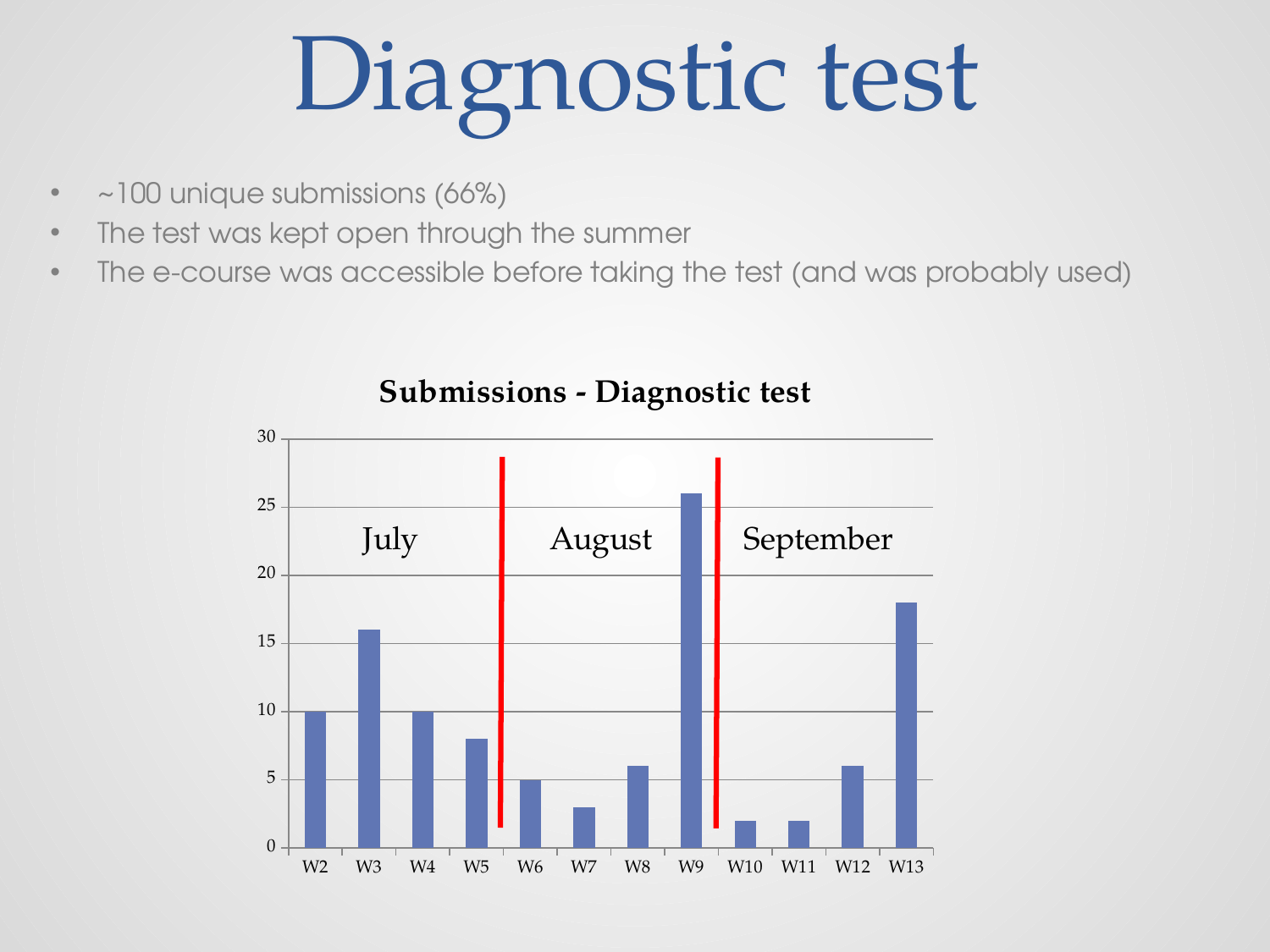

# Diagnostic test
~100 unique submissions (66%)
The test was kept open through the summer
The e-course was accessible before taking the test (and was probably used)

### Chart:

| Category |  |
|---|---|
| W2 | 10.0 |
| W3 | 16.0 |
| W4 | 10.0 |
| W5 | 8.0 |
| W6 | 5.0 |
| W7 | 3.0 |
| W8 | 6.0 |
| W9 | 26.0 |
| W10 | 2.0 |
| W11 | 2.0 |
| W12 | 6.0 |
| W13 | 18.0 |
July
August
September